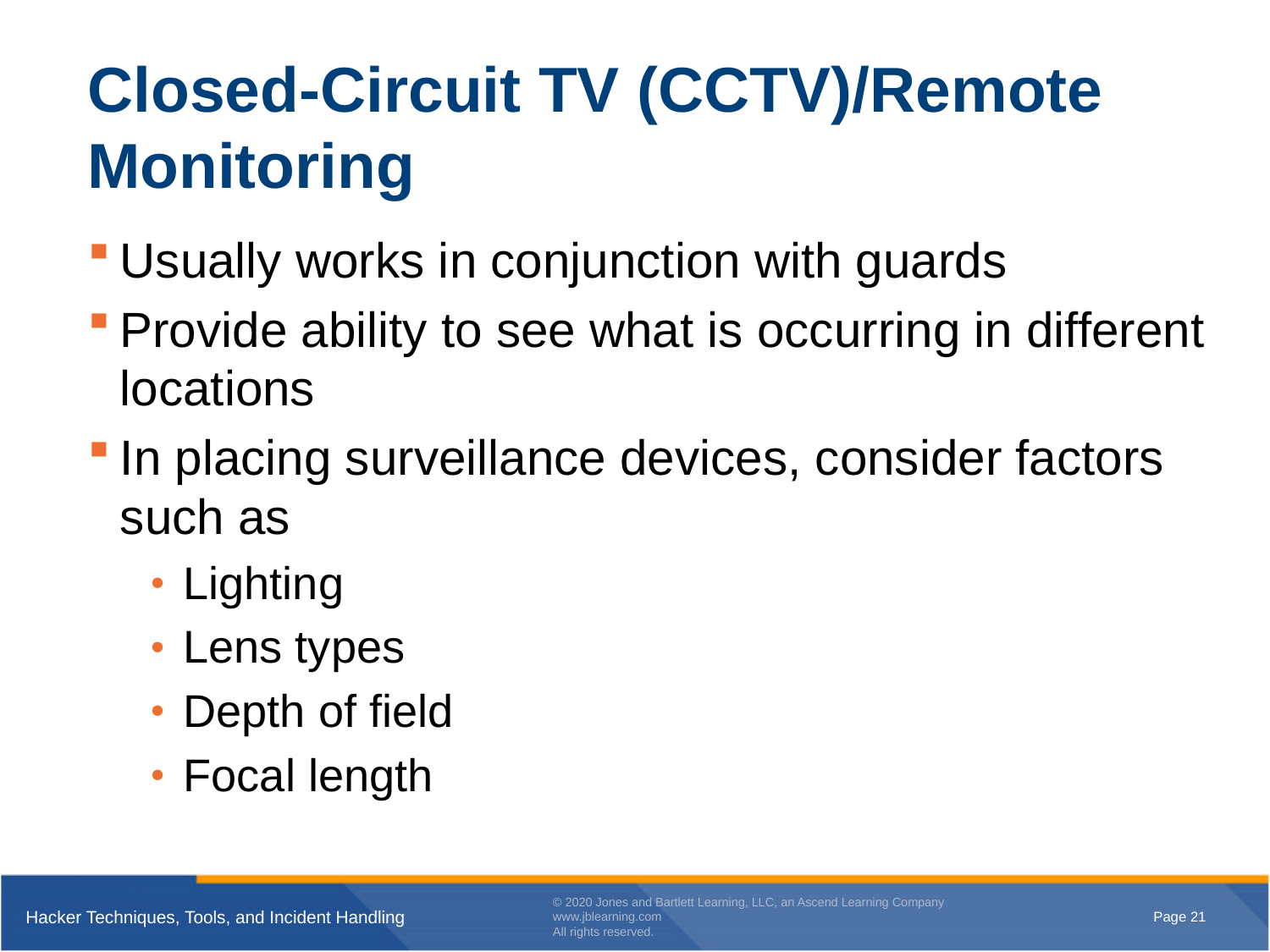

# Closed-Circuit TV (CCTV)/Remote Monitoring
Usually works in conjunction with guards
Provide ability to see what is occurring in different locations
In placing surveillance devices, consider factors such as
Lighting
Lens types
Depth of field
Focal length